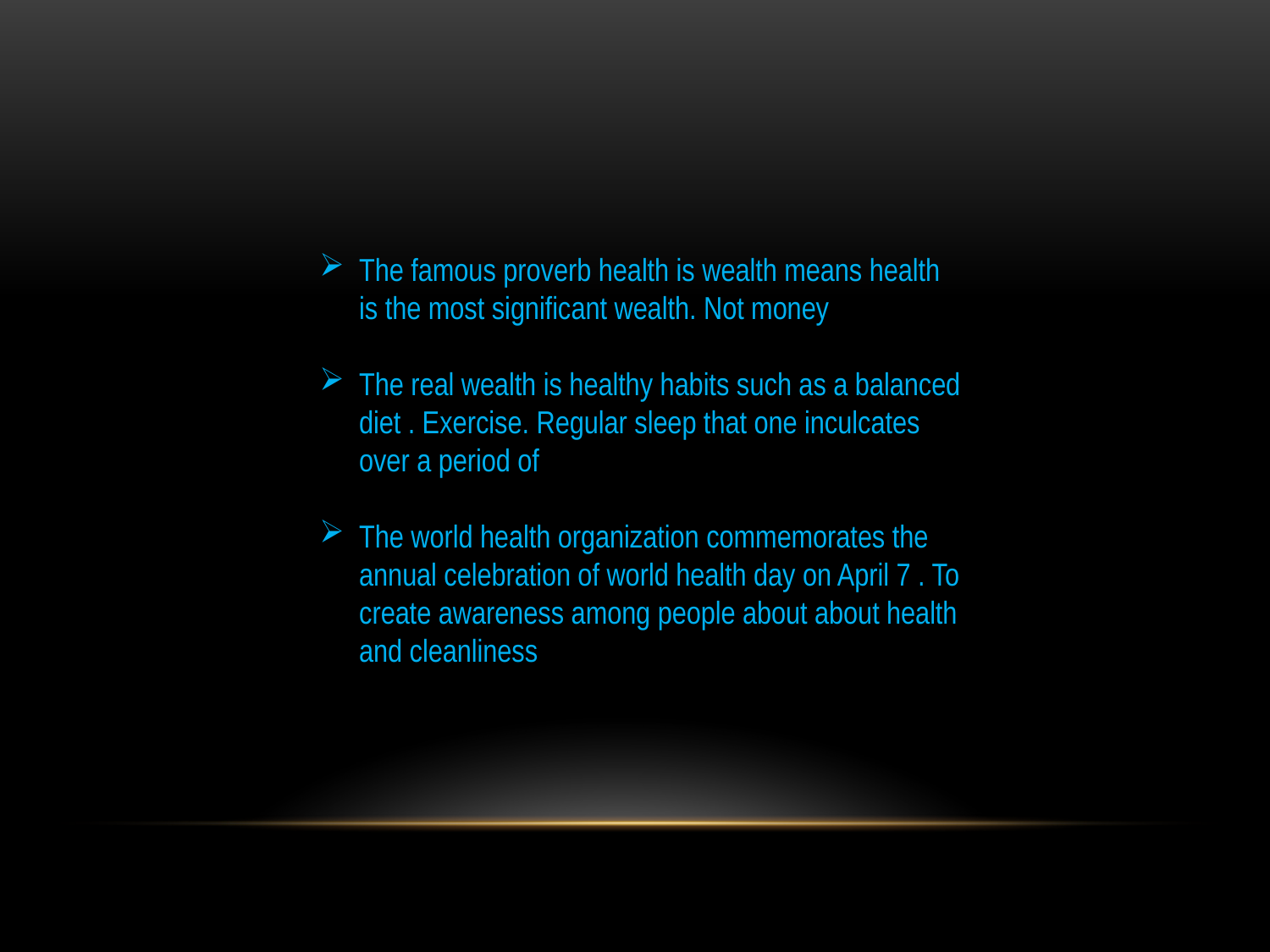

The famous proverb health is wealth means health is the most significant wealth. Not money

The real wealth is healthy habits such as a balanced diet . Exercise. Regular sleep that one inculcates over a period of

The world health organization commemorates the annual celebration of world health day on April 7 . To create awareness among people about about health and cleanliness